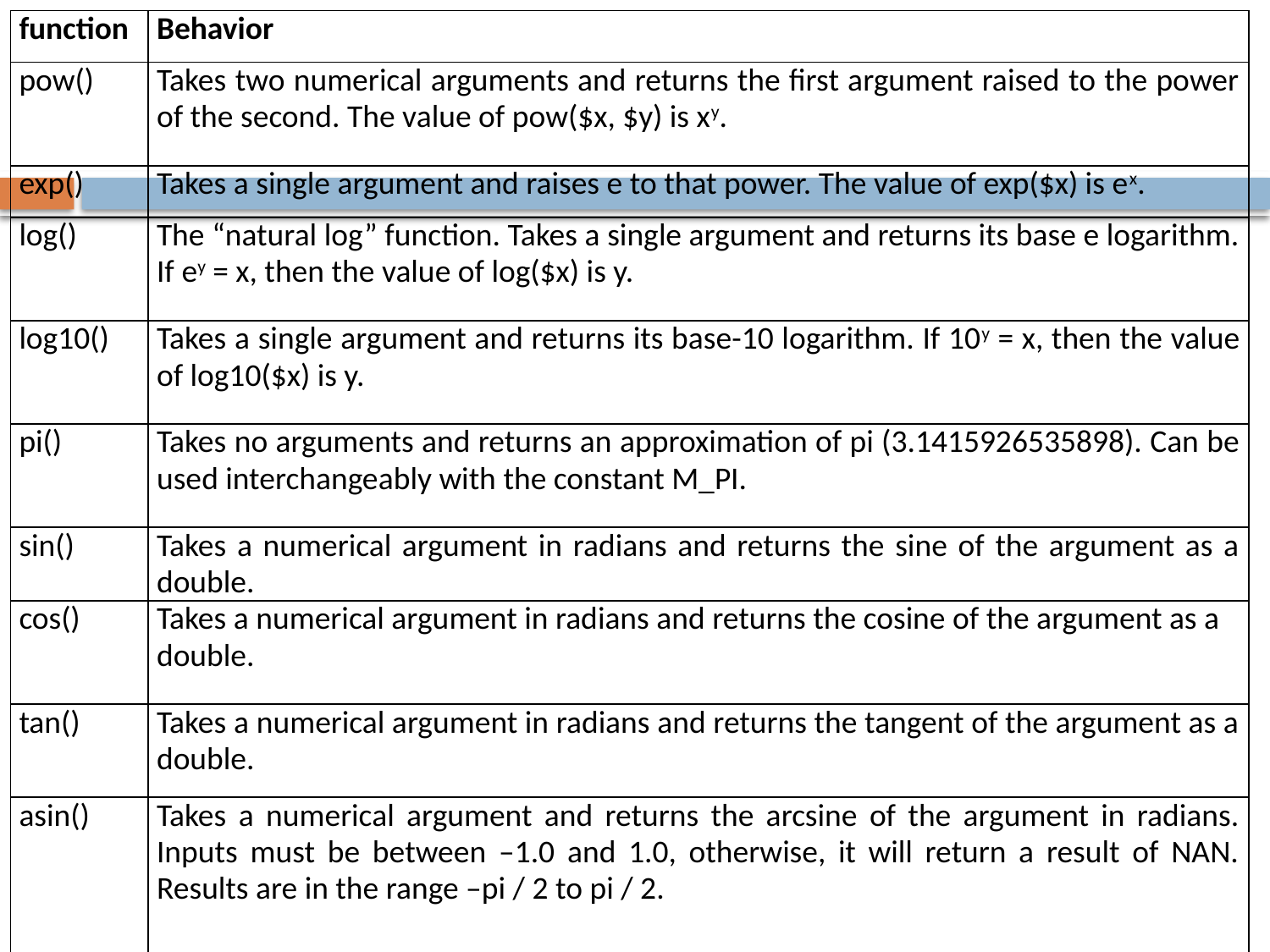

| function | Behavior |
| --- | --- |
| pow() | Takes two numerical arguments and returns the first argument raised to the power of the second. The value of pow($x, $y) is xy. |
| exp() | Takes a single argument and raises e to that power. The value of exp($x) is ex. |
| log() | The “natural log” function. Takes a single argument and returns its base e logarithm. If ey = x, then the value of log($x) is y. |
| log10() | Takes a single argument and returns its base-10 logarithm. If 10y = x, then the value of log10($x) is y. |
| pi() | Takes no arguments and returns an approximation of pi (3.1415926535898). Can be used interchangeably with the constant M\_PI. |
| sin() | Takes a numerical argument in radians and returns the sine of the argument as a double. |
| cos() | Takes a numerical argument in radians and returns the cosine of the argument as a double. |
| tan() | Takes a numerical argument in radians and returns the tangent of the argument as a double. |
| asin() | Takes a numerical argument and returns the arcsine of the argument in radians. Inputs must be between –1.0 and 1.0, otherwise, it will return a result of NAN. Results are in the range –pi / 2 to pi / 2. |
#